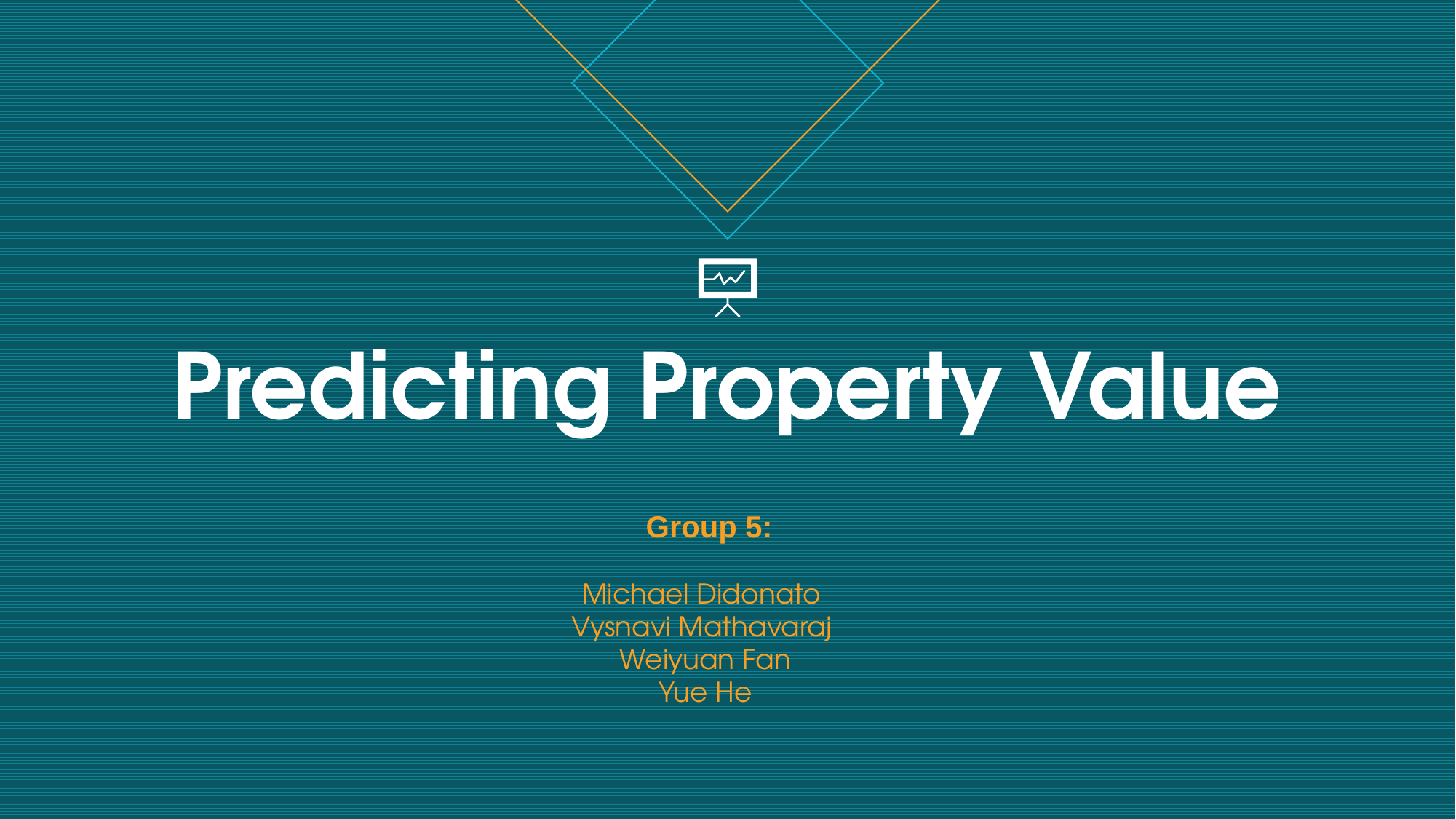

# Predicting Property Value
Group 5:
Michael Didonato  
Vysnavi Mathavaraj  
Weiyuan Fan 
Yue He